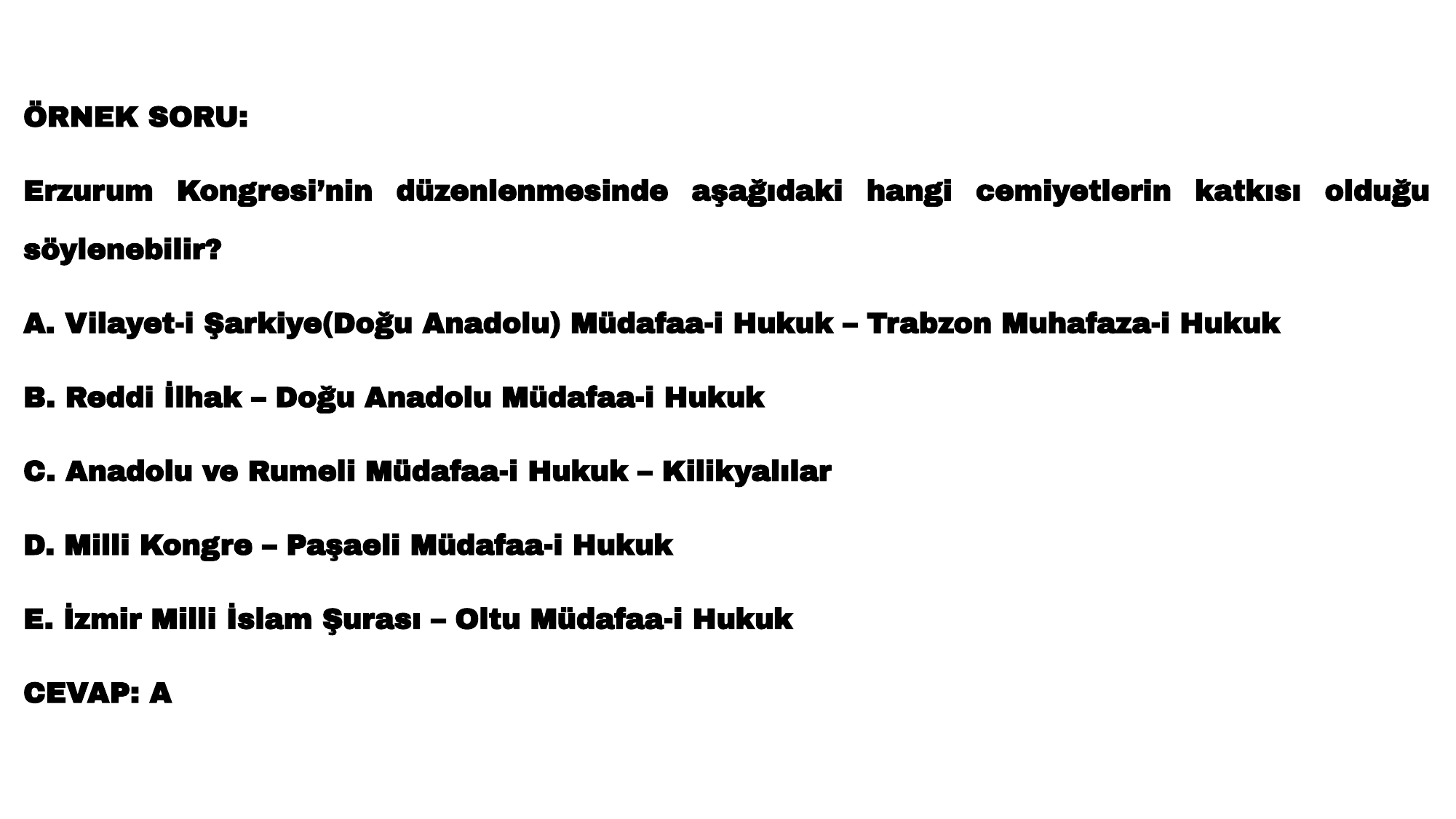

#
ÖRNEK SORU:
Erzurum Kongresi’nin düzenlenmesinde aşağıdaki hangi cemiyetlerin katkısı olduğu söylenebilir?
A. Vilayet-i Şarkiye(Doğu Anadolu) Müdafaa-i Hukuk – Trabzon Muhafaza-i Hukuk
B. Reddi İlhak – Doğu Anadolu Müdafaa-i Hukuk
C. Anadolu ve Rumeli Müdafaa-i Hukuk – Kilikyalılar
D. Milli Kongre – Paşaeli Müdafaa-i Hukuk
E. İzmir Milli İslam Şurası – Oltu Müdafaa-i Hukuk
CEVAP: A